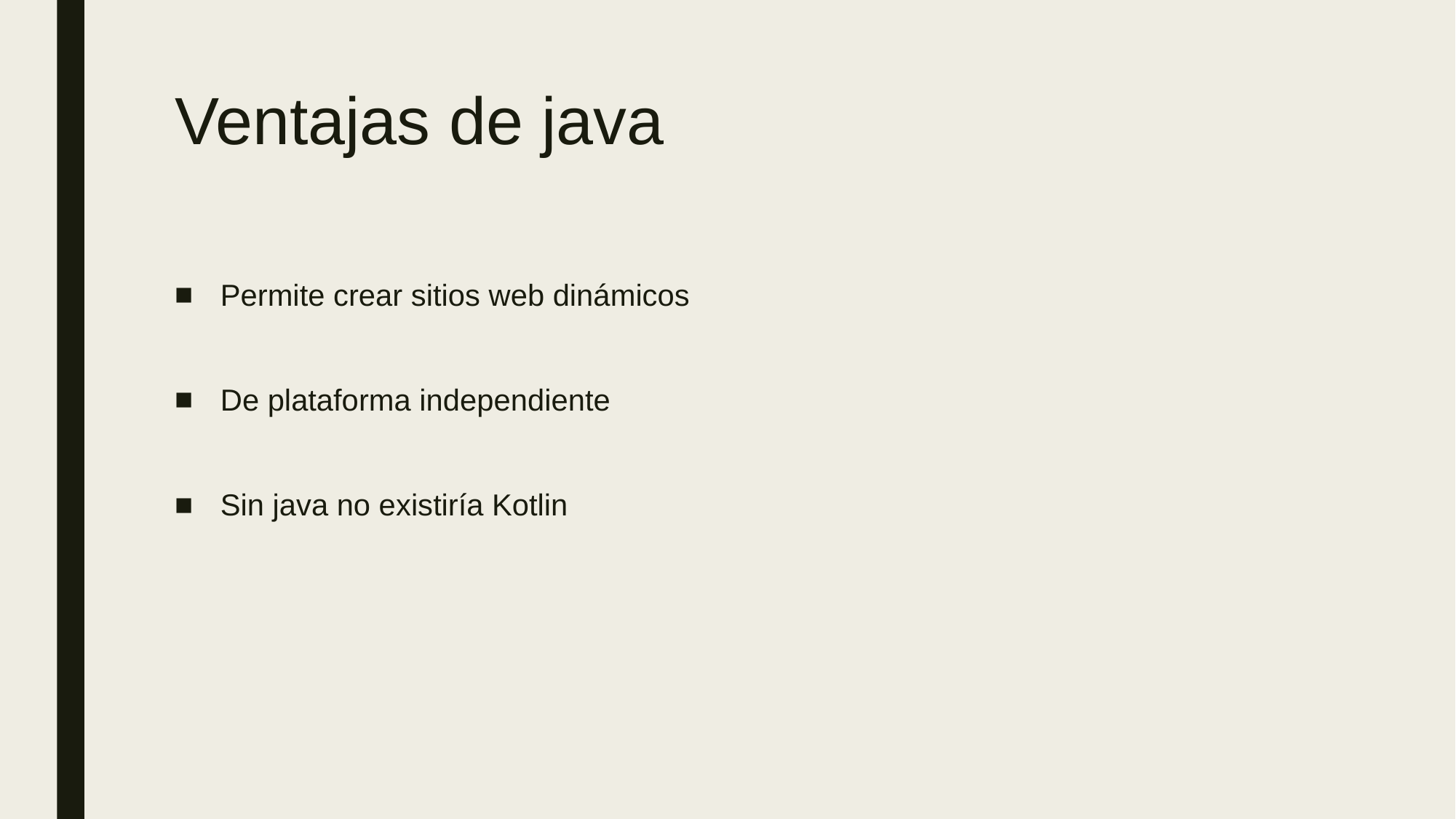

# Ventajas de java
Permite crear sitios web dinámicos

De plataforma independiente

Sin java no existiría Kotlin